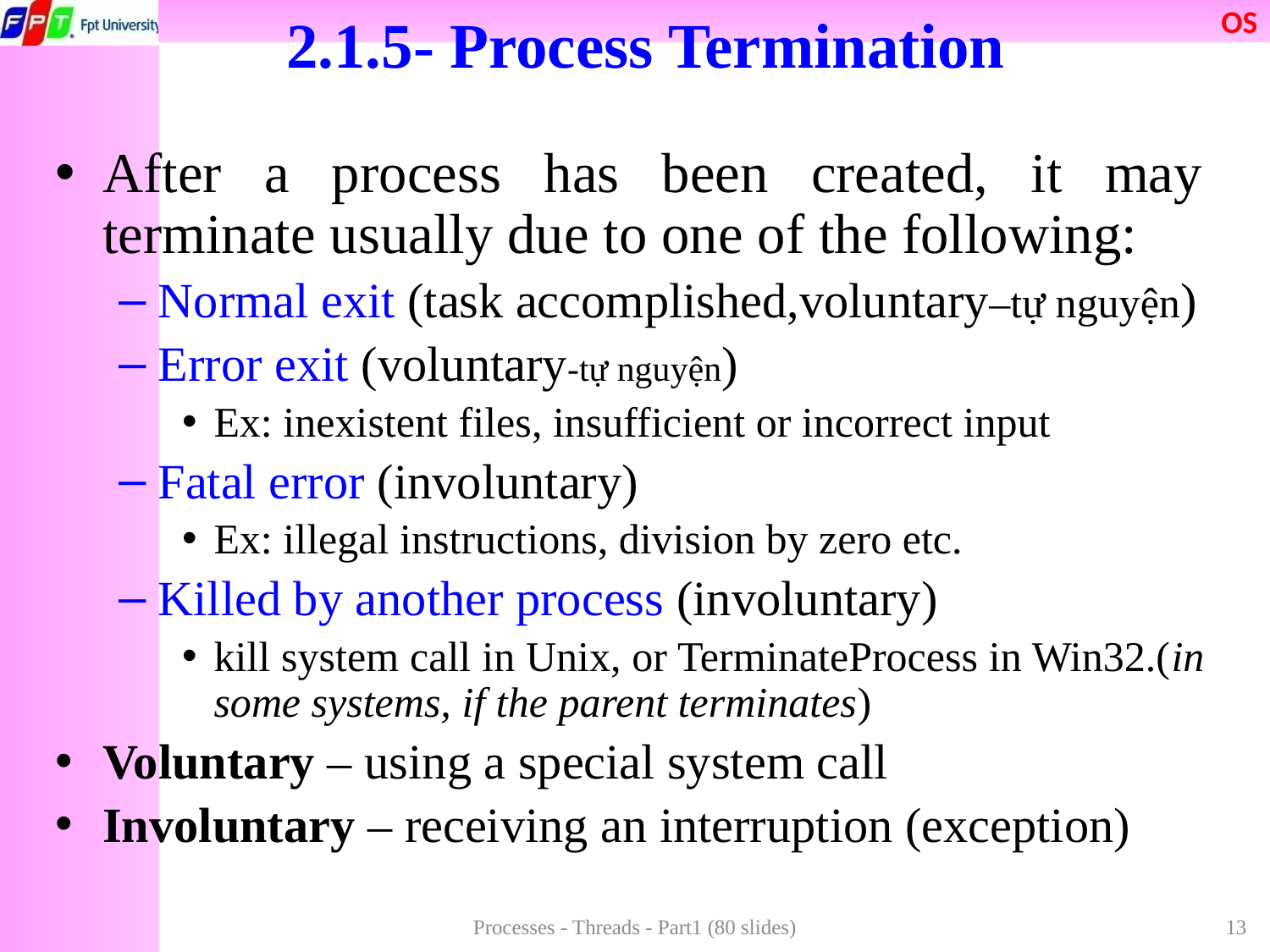

# 2.1.5- Process Termination
After a process has been created, it may terminate usually due to one of the following:
Normal exit (task accomplished,voluntary–tự nguyện)
Error exit (voluntary-tự nguyện)
Ex: inexistent files, insufficient or incorrect input
Fatal error (involuntary)
Ex: illegal instructions, division by zero etc.
Killed by another process (involuntary)
kill system call in Unix, or TerminateProcess in Win32.(in some systems, if the parent terminates)
Voluntary – using a special system call
Involuntary – receiving an interruption (exception)
Processes - Threads - Part1 (80 slides)
13